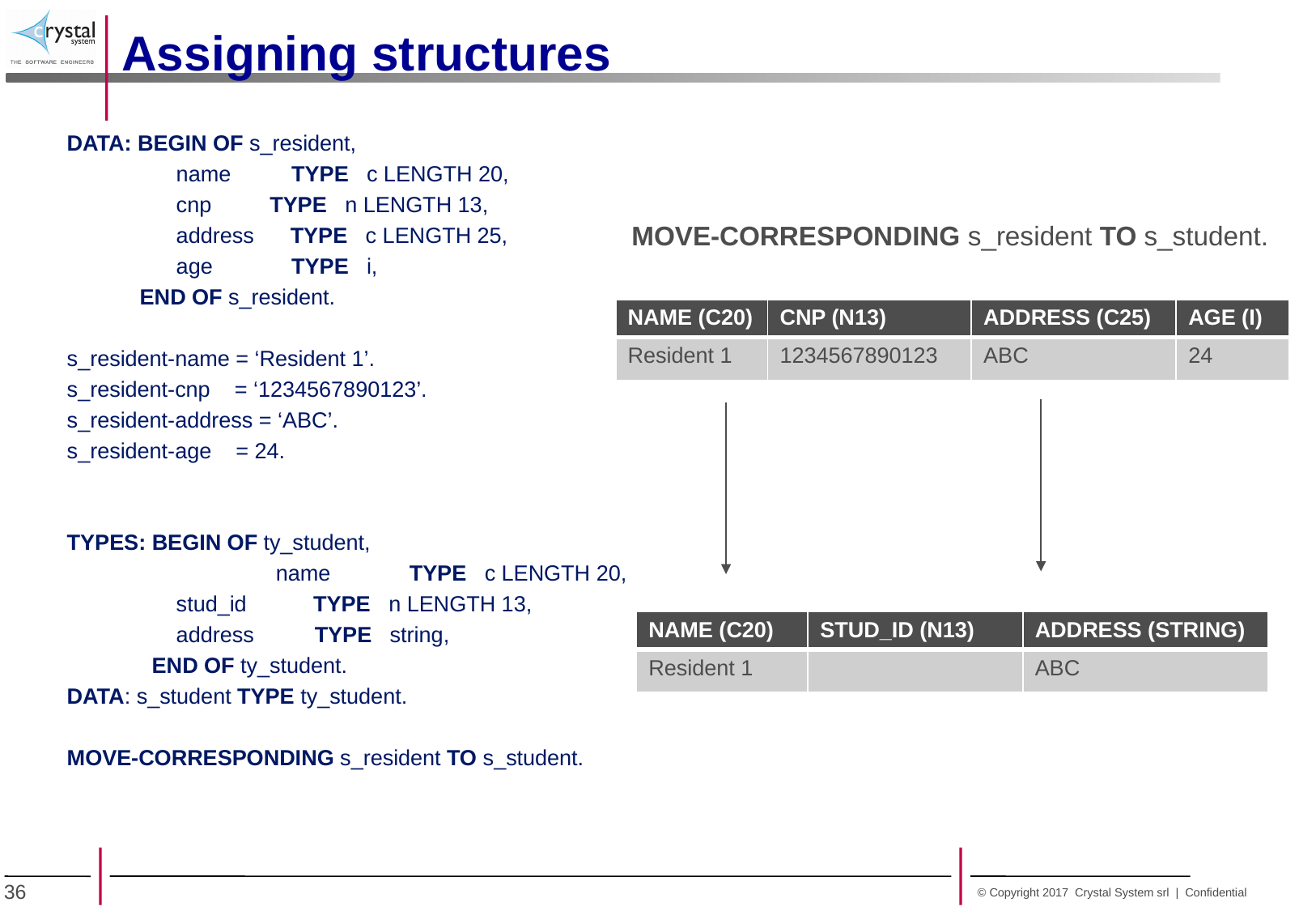

Assigning structures
DATA: BEGIN OF s_resident,
                  name          TYPE   c LENGTH 20,
                  cnp	        TYPE   n LENGTH 13,
                  address      TYPE   c LENGTH 25,
                  age             TYPE   i,
            END OF s_resident.

s_resident-name = ‘Resident 1’.
s_resident-cnp    = ‘1234567890123’.
s_resident-address = ‘ABC’.
s_resident-age    = 24.

TYPES: BEGIN OF ty_student,
		         name	           TYPE   c LENGTH 20,
                  stud_id           TYPE   n LENGTH 13,
                  address          TYPE   string,
              END OF ty_student.
DATA: s_student TYPE ty_student.

MOVE-CORRESPONDING s_resident TO s_student.

MOVE-CORRESPONDING s_resident TO s_student.
| NAME (C20) | CNP (N13) | ADDRESS (C25) | AGE (I) |
| --- | --- | --- | --- |
| Resident 1 | 1234567890123 | ABC | 24 |
| NAME (C20) | STUD\_ID (N13) | ADDRESS (STRING) |
| --- | --- | --- |
| Resident 1 |  | ABC |